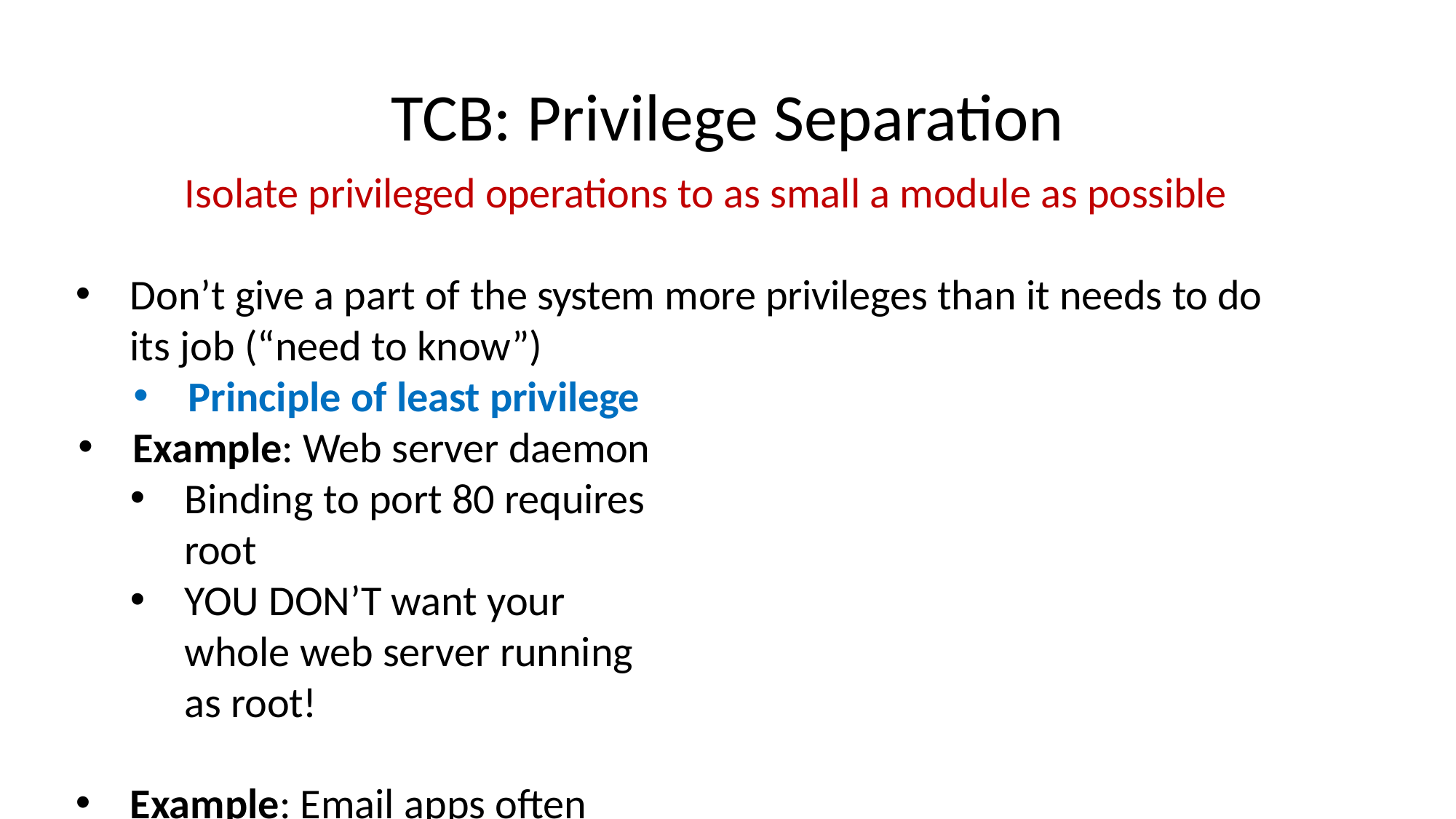

# TCB: Privilege Separation
Isolate privileged operations to as small a module as possible
Don’t give a part of the system more privileges than it needs to do its job (“need to know”)
Principle of least privilege
Example: Web server daemon
Binding to port 80 requires root
YOU DON’T want your whole web server running as root!

Example: Email apps often drop you into an editor
vi, emacs
But these editors often permit dropping you into a shell